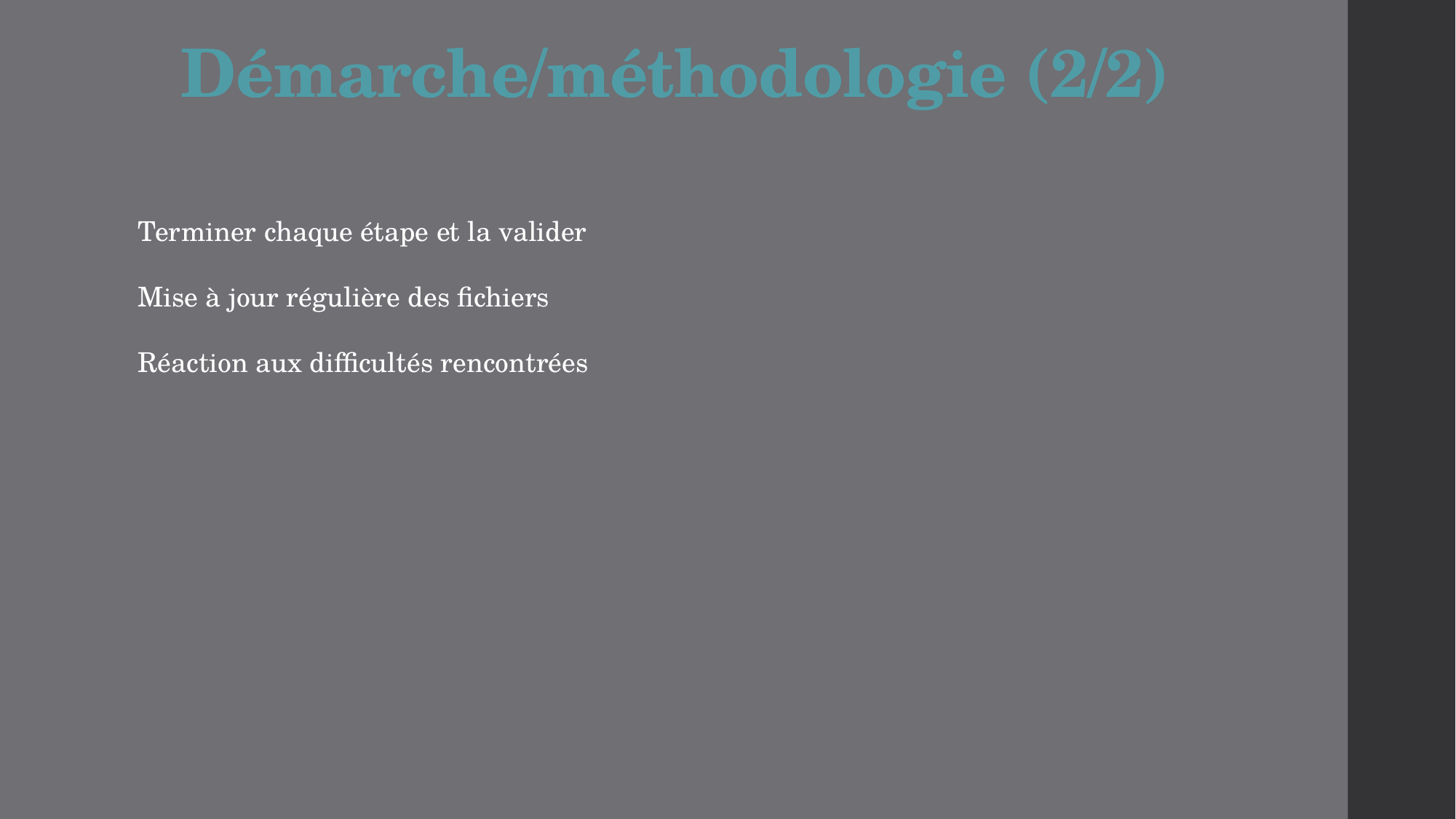

# Démarche/méthodologie (2/2)
Terminer chaque étape et la valider

Mise à jour régulière des fichiers

Réaction aux difficultés rencontrées